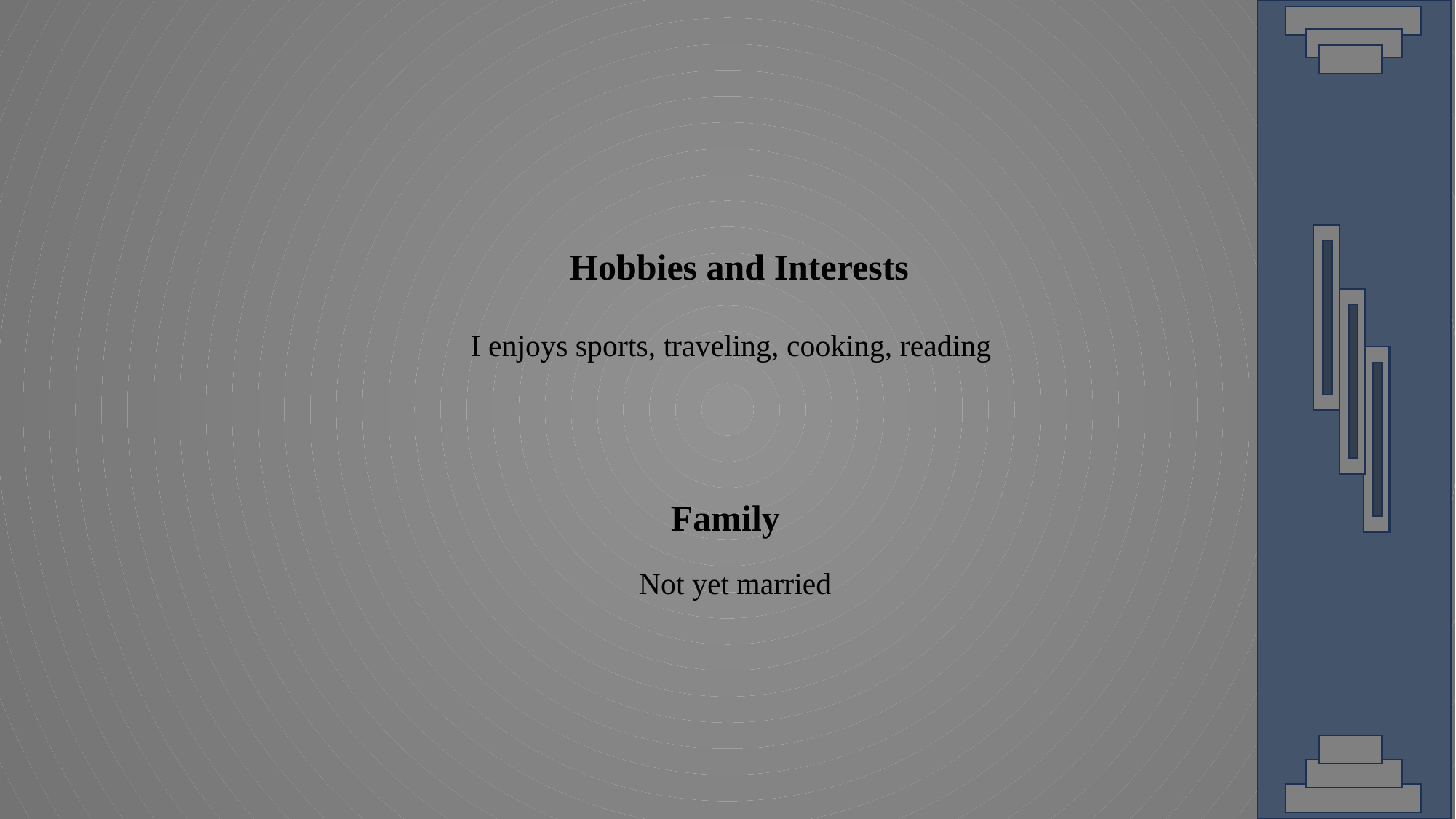

Hobbies and Interests

I enjoys sports, traveling, cooking, reading

Family
Not yet married